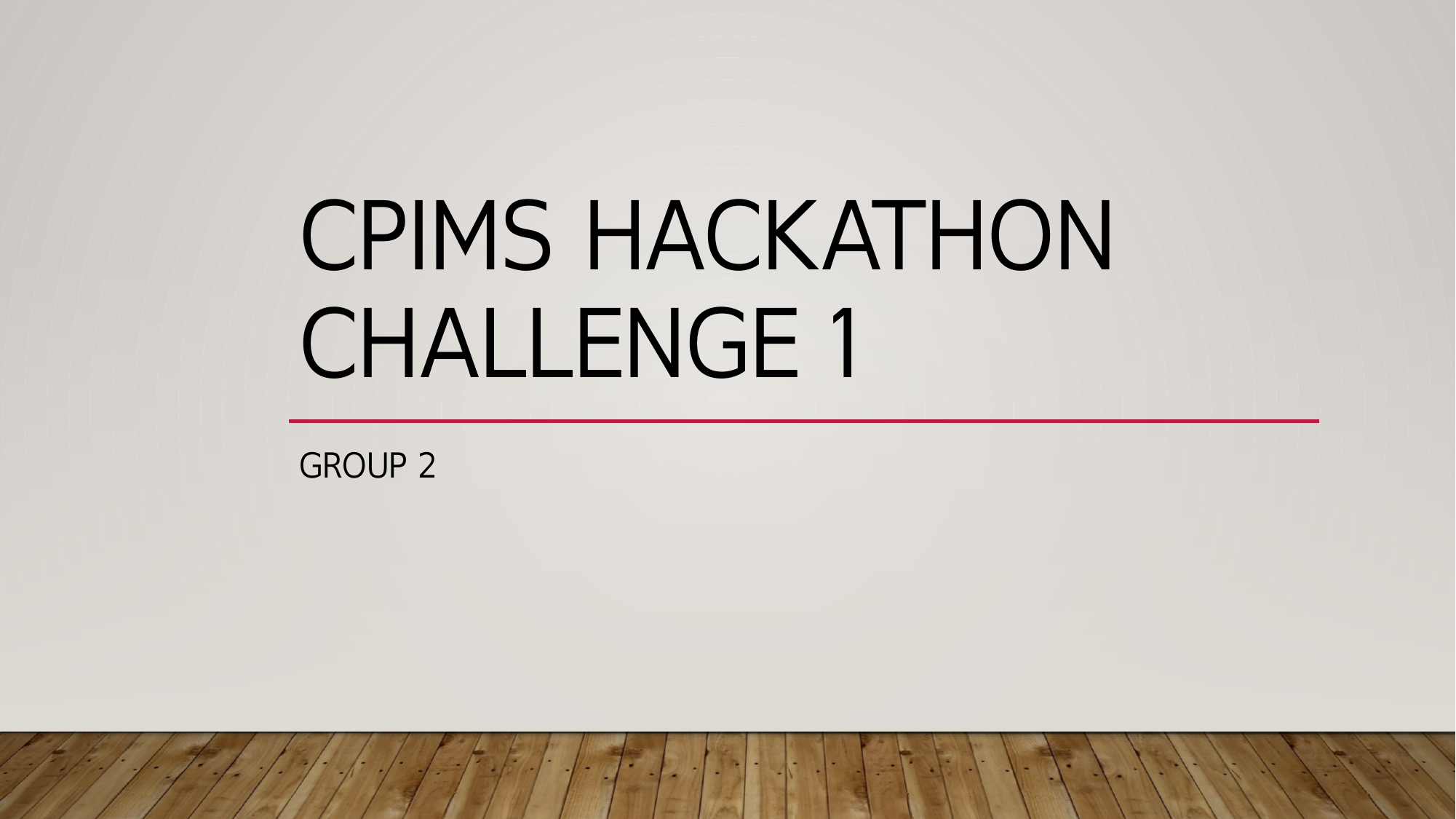

# CPIMS hackathon challenge 1
Group 2